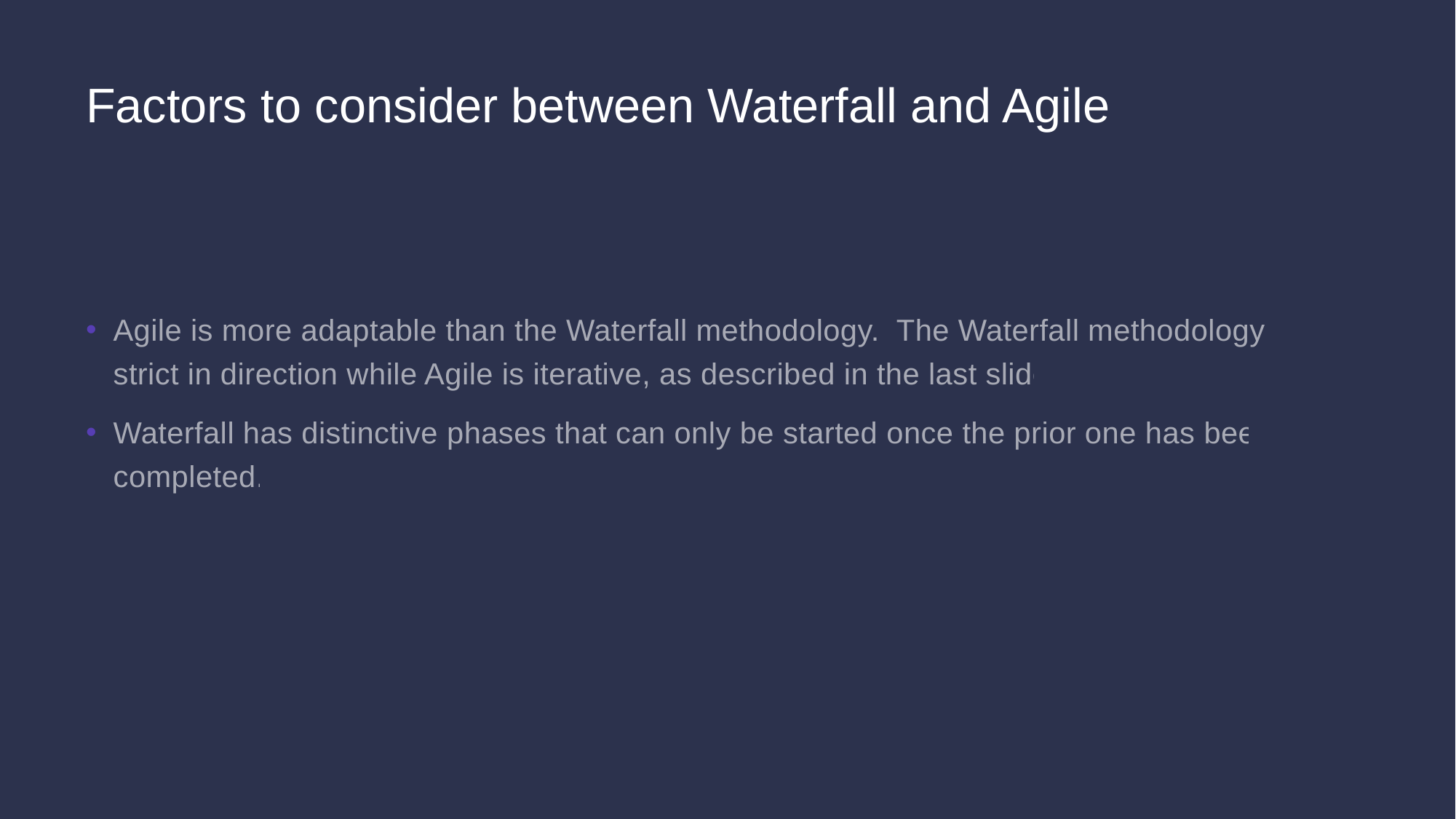

# Factors to consider between Waterfall and Agile
Agile is more adaptable than the Waterfall methodology.  The Waterfall methodology is strict in direction while Agile is iterative, as described in the last slide.
Waterfall has distinctive phases that can only be started once the prior one has been completed.